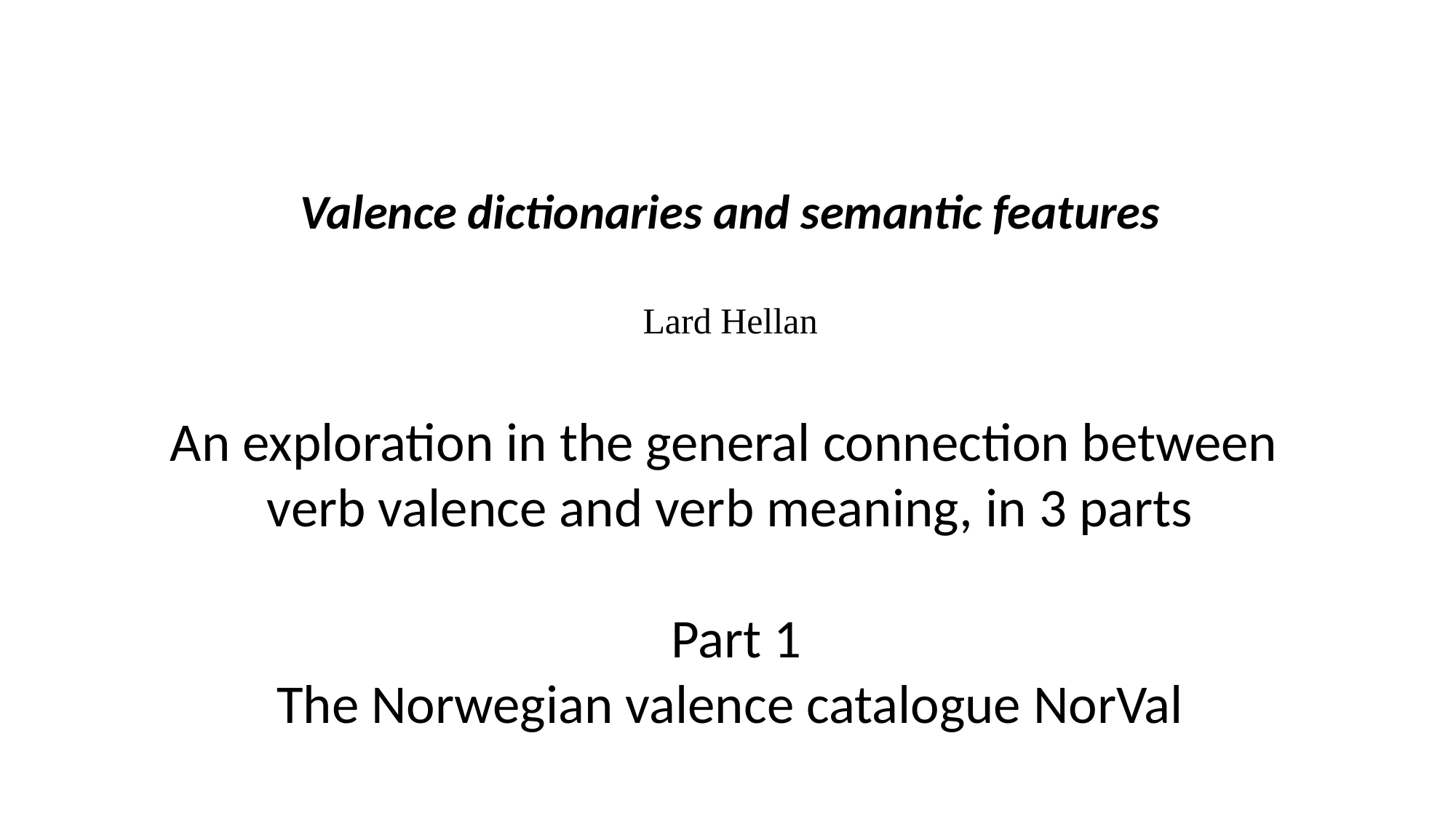

Valence dictionaries and semantic features

Lard Hellan

An exploration in the general connection between
verb valence and verb meaning, in 3 parts

 Part 1
The Norwegian valence catalogue NorVal